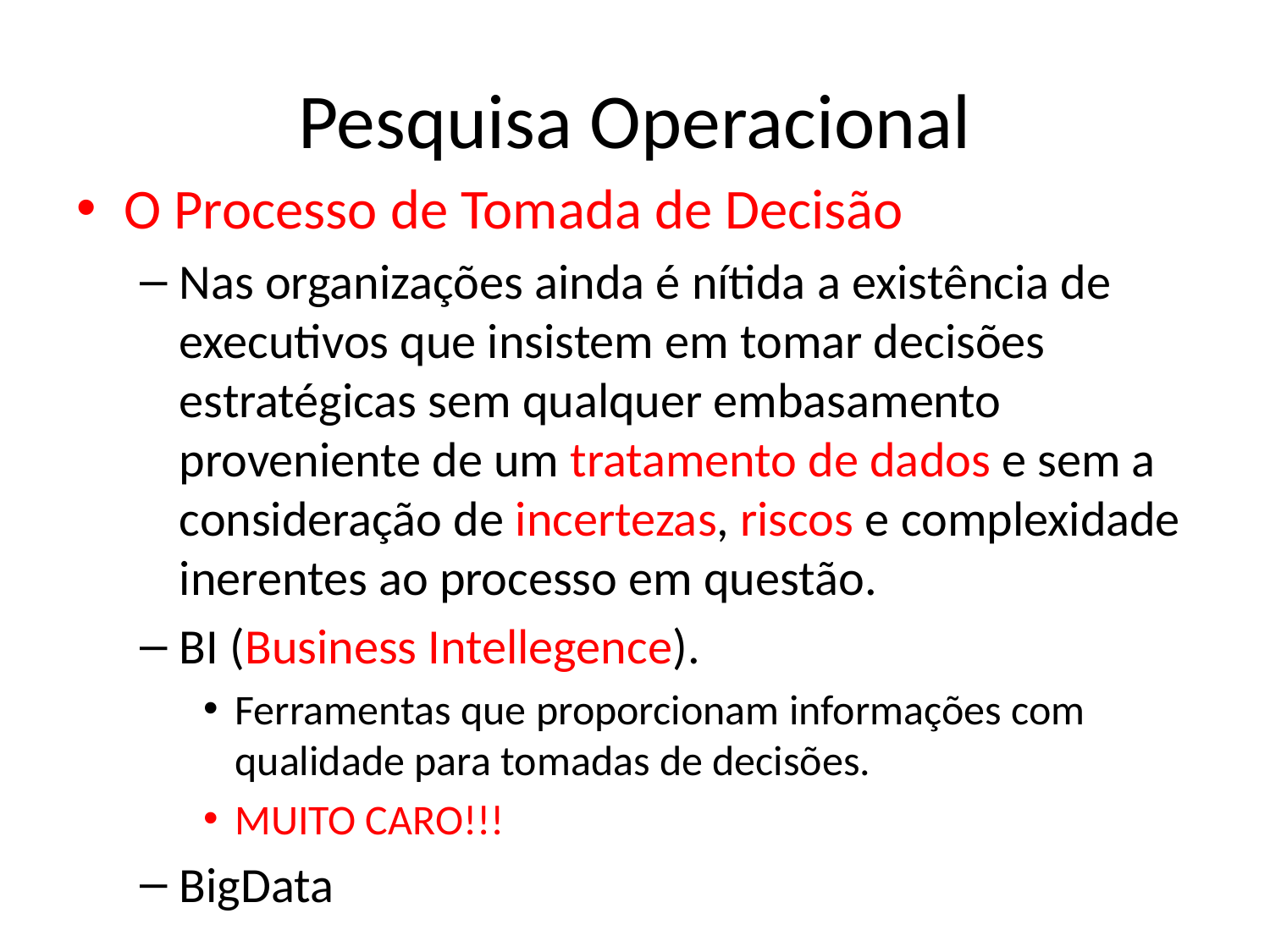

# Pesquisa Operacional
O Processo de Tomada de Decisão
Nas organizações ainda é nítida a existência de executivos que insistem em tomar decisões estratégicas sem qualquer embasamento proveniente de um tratamento de dados e sem a consideração de incertezas, riscos e complexidade inerentes ao processo em questão.
BI (Business Intellegence).
Ferramentas que proporcionam informações com qualidade para tomadas de decisões.
MUITO CARO!!!
BigData